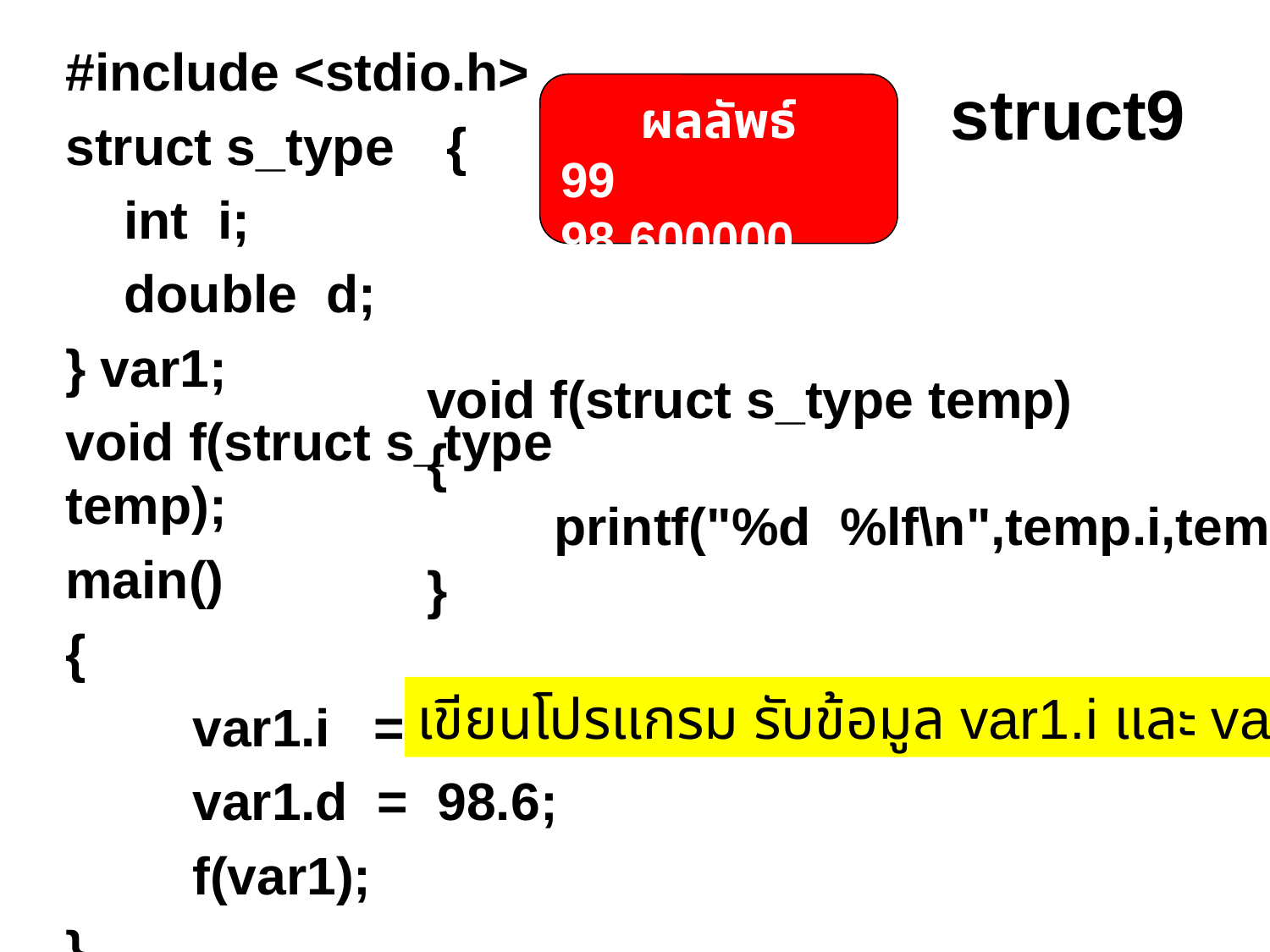

#include <stdio.h>
struct s_type	{
    int  i;
    double  d;
} var1;
void f(struct s_type temp);
main()
{
  	var1.i   =  99;
 	var1.d  =  98.6;
  	f(var1);
}

struct9

ผลลัพธ์
99  98.600000
void f(struct s_type temp)
{
  	printf("%d  %lf\n",temp.i,temp.d);
}
เขียนโปรแกรม รับข้อมูล var1.i และ var1.d